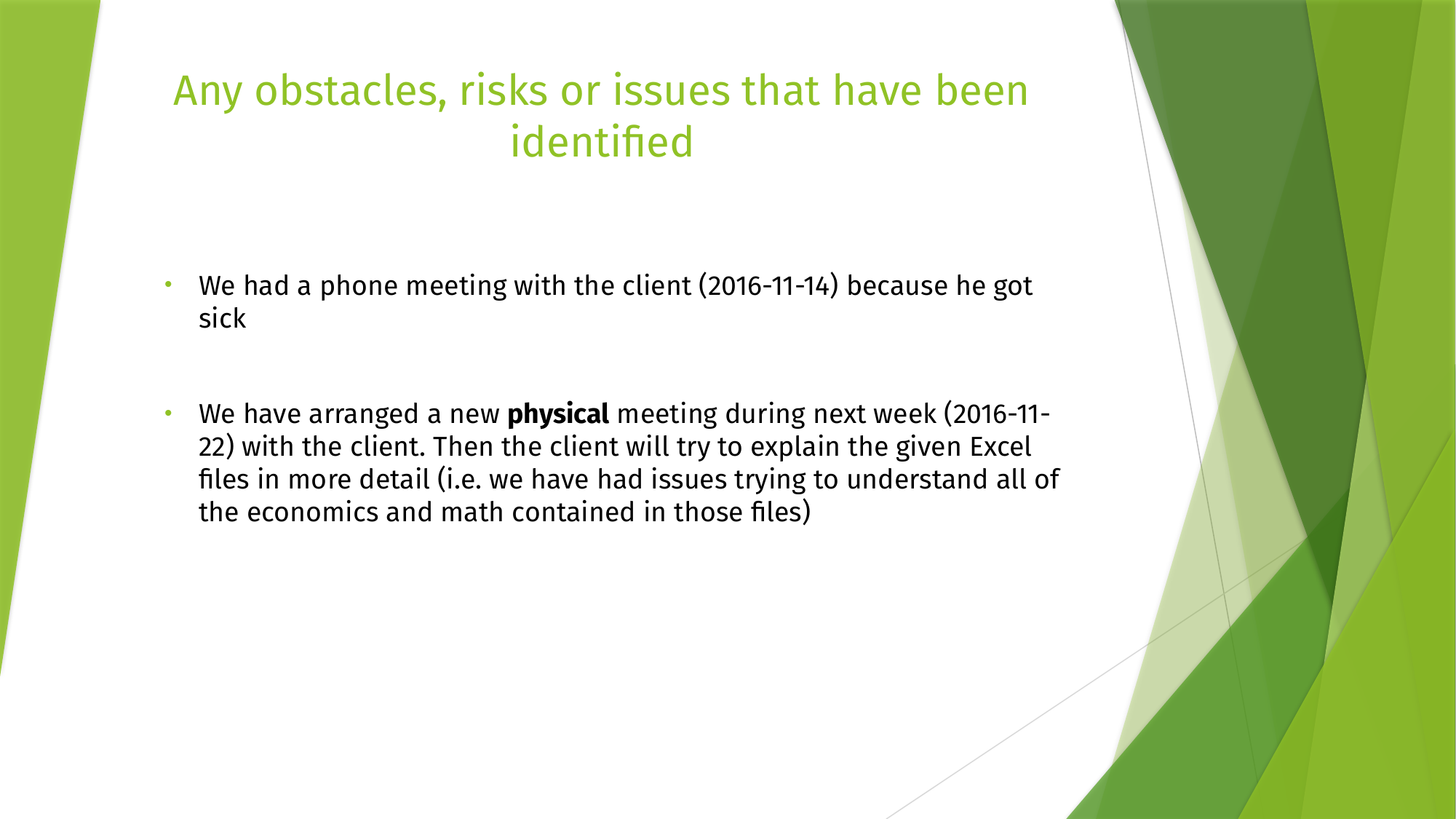

# Any obstacles, risks or issues that have been identified
We had a phone meeting with the client (2016-11-14) because he got sick

We have arranged a new physical meeting during next week (2016-11-22) with the client. Then the client will try to explain the given Excel files in more detail (i.e. we have had issues trying to understand all of the economics and math contained in those files)